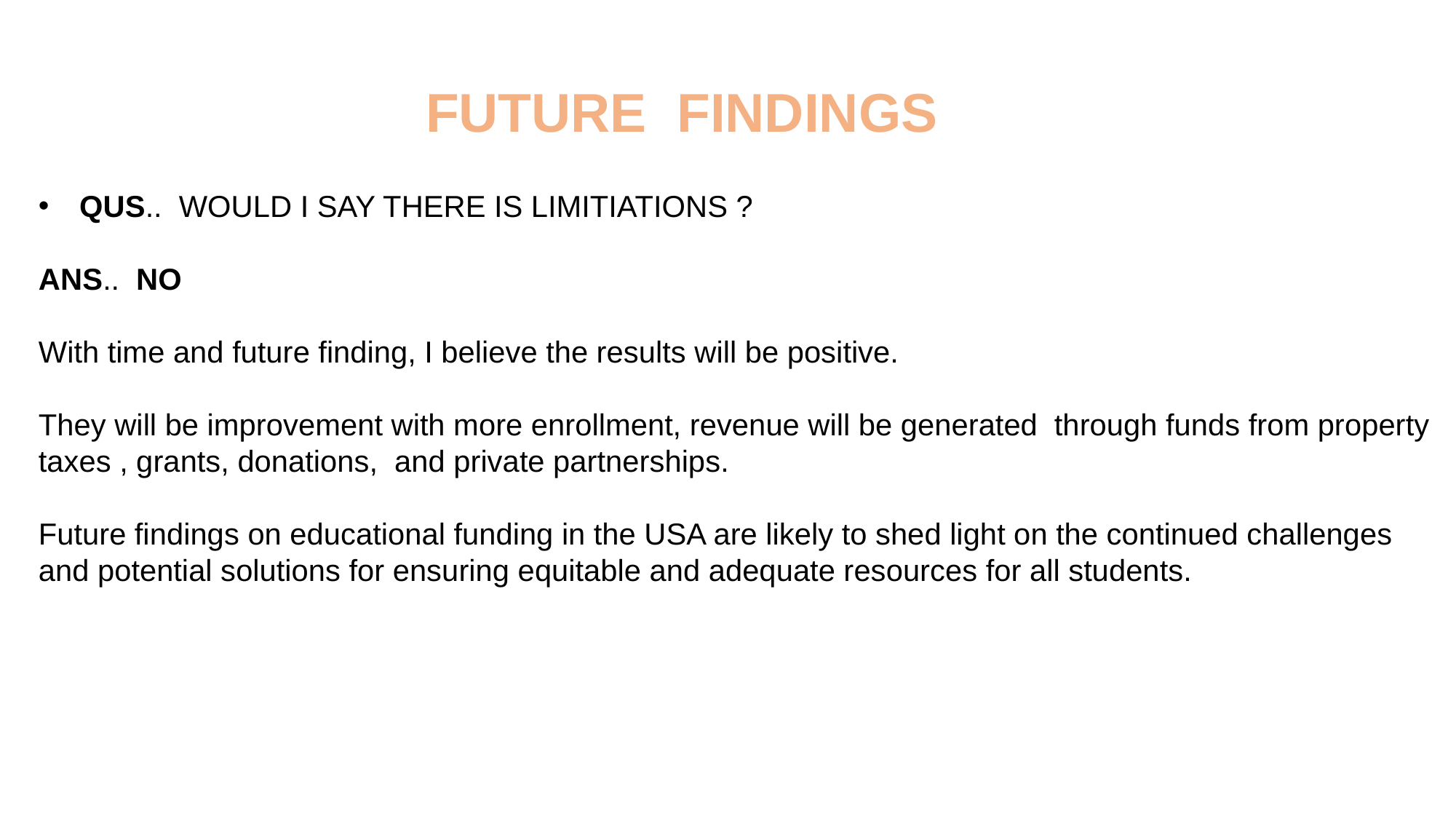

FUTURE  FINDINGS

QUS..  WOULD I SAY THERE IS LIMITIATIONS ?

ANS..  NO

With time and future finding, I believe the results will be positive.

They will be improvement with more enrollment, revenue will be generated  through funds from property taxes , grants, donations,  and private partnerships.

Future findings on educational funding in the USA are likely to shed light on the continued challenges and potential solutions for ensuring equitable and adequate resources for all students.